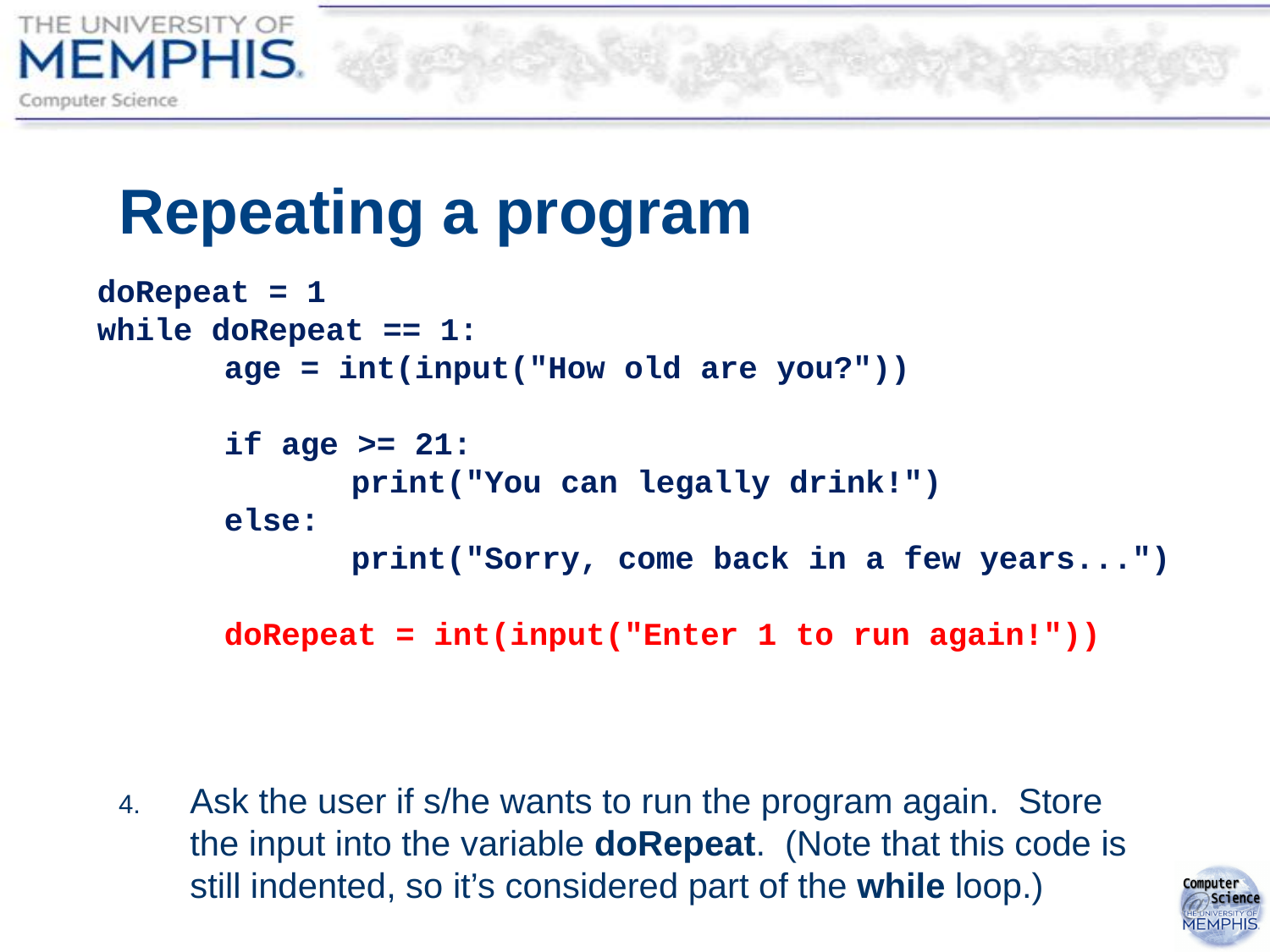

# Repeating a program
doRepeat = 1
while doRepeat == 1:
	age = int(input("How old are you?"))

	if age >= 21:
		print("You can legally drink!")
	else:
		print("Sorry, come back in a few years...")

	doRepeat = int(input("Enter 1 to run again!"))
Ask the user if s/he wants to run the program again.  Store the input into the variable doRepeat.  (Note that this code is still indented, so it’s considered part of the while loop.)